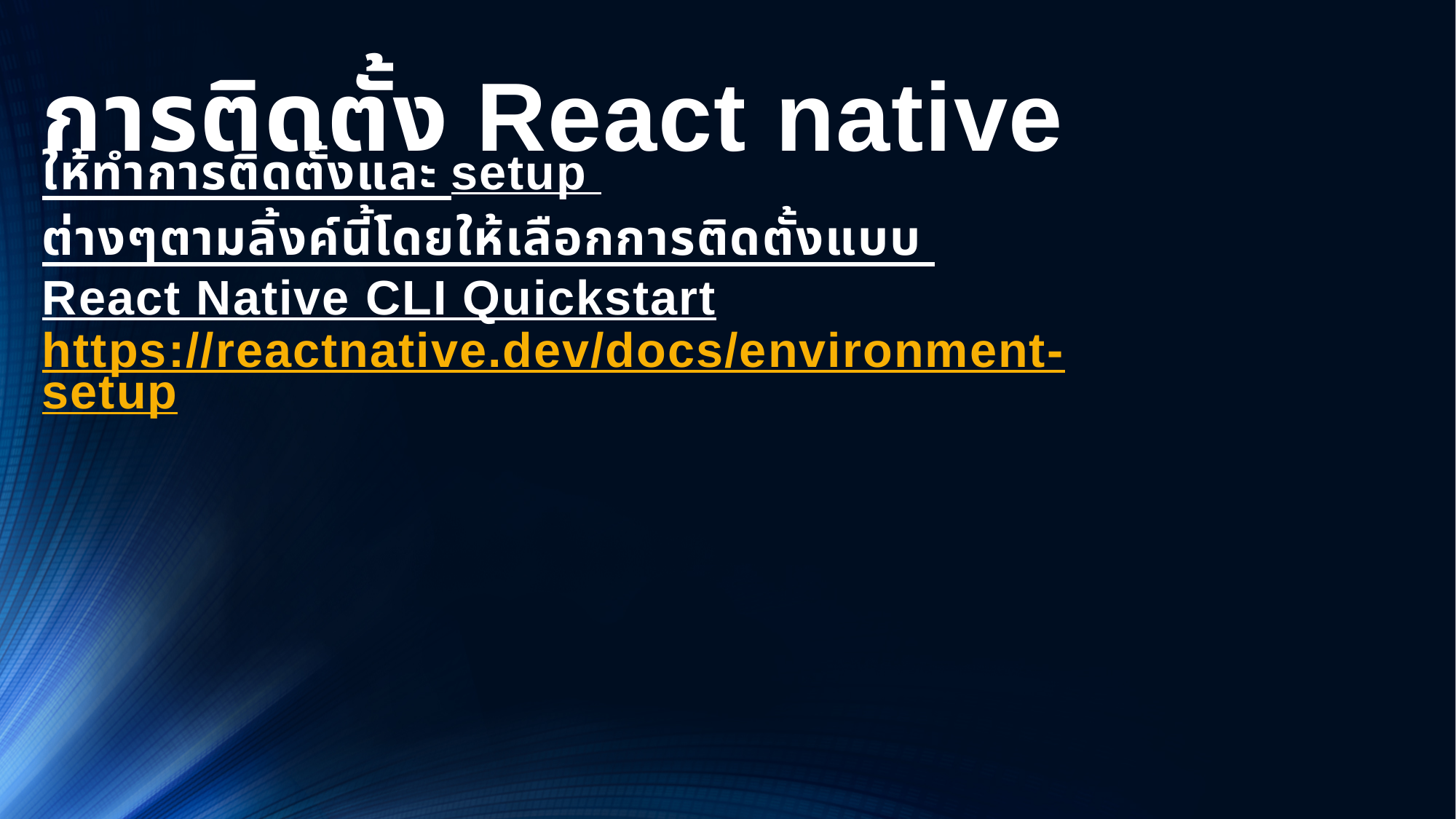

# การติดตั้ง React native
ให้ทำการติดตั้งและ setup ต่างๆตามลิ้งค์นี้โดยให้เลือกการติดตั้งแบบ React Native CLI Quickstart
https://reactnative.dev/docs/environment-setup